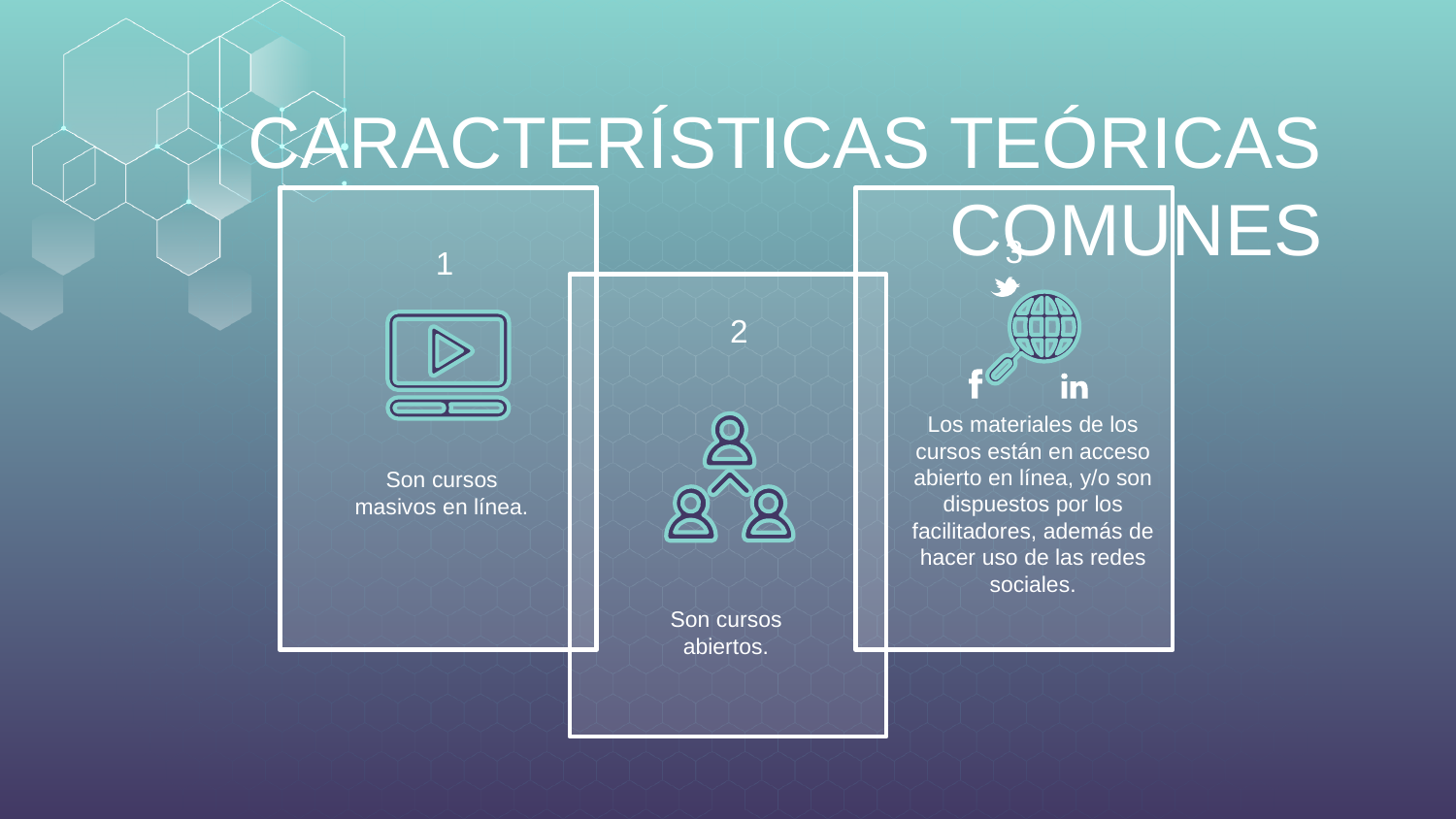

# CARACTERÍSTICAS TEÓRICAS COMUNES

3
 1

 2

Los materiales de los cursos están en acceso abierto en línea, y/o son dispuestos por los facilitadores, además de hacer uso de las redes sociales.

Son cursos masivos en línea.
Son cursos abiertos.